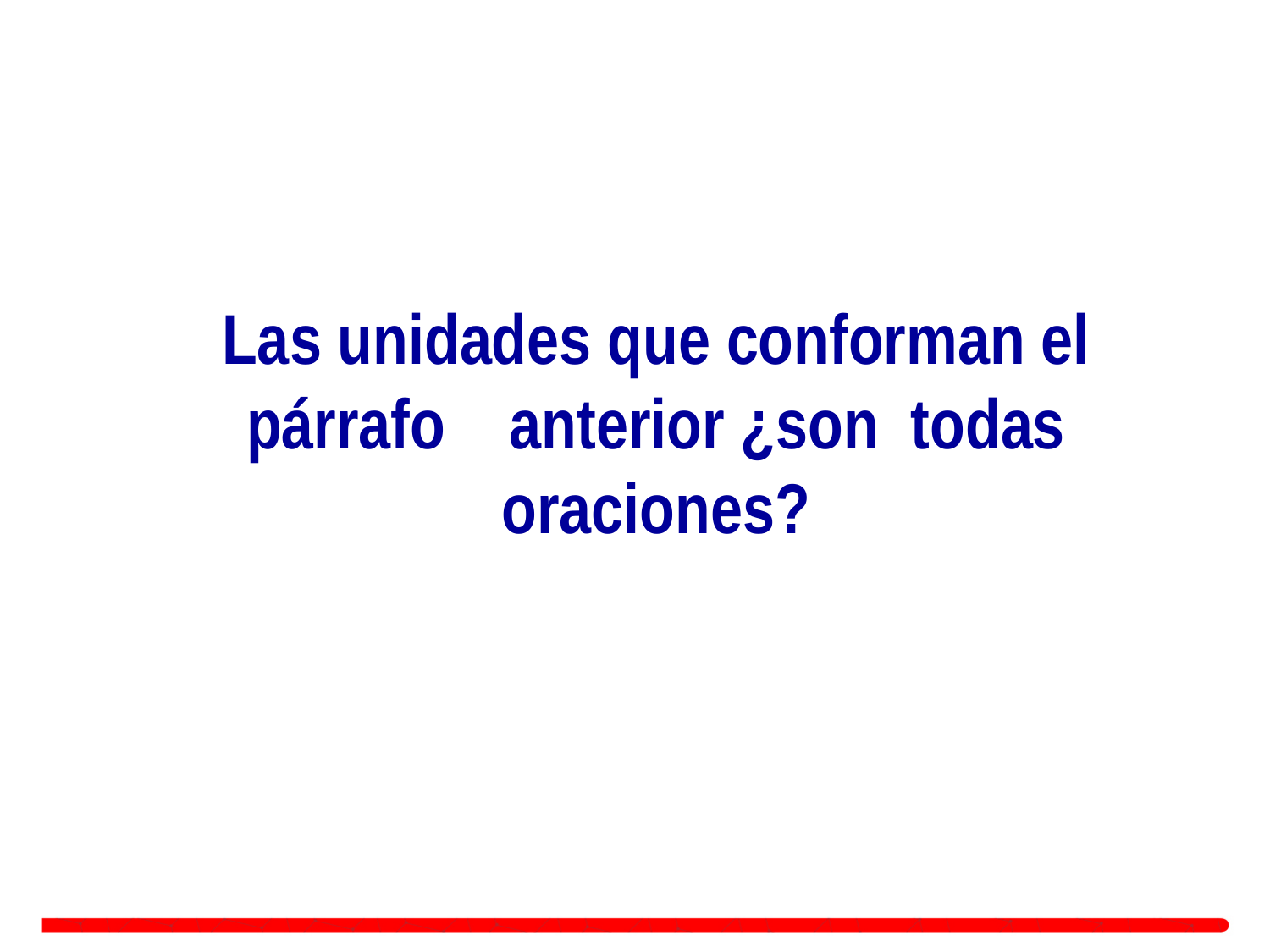

Las unidades que conforman el párrafo    anterior ¿son  todas oraciones?